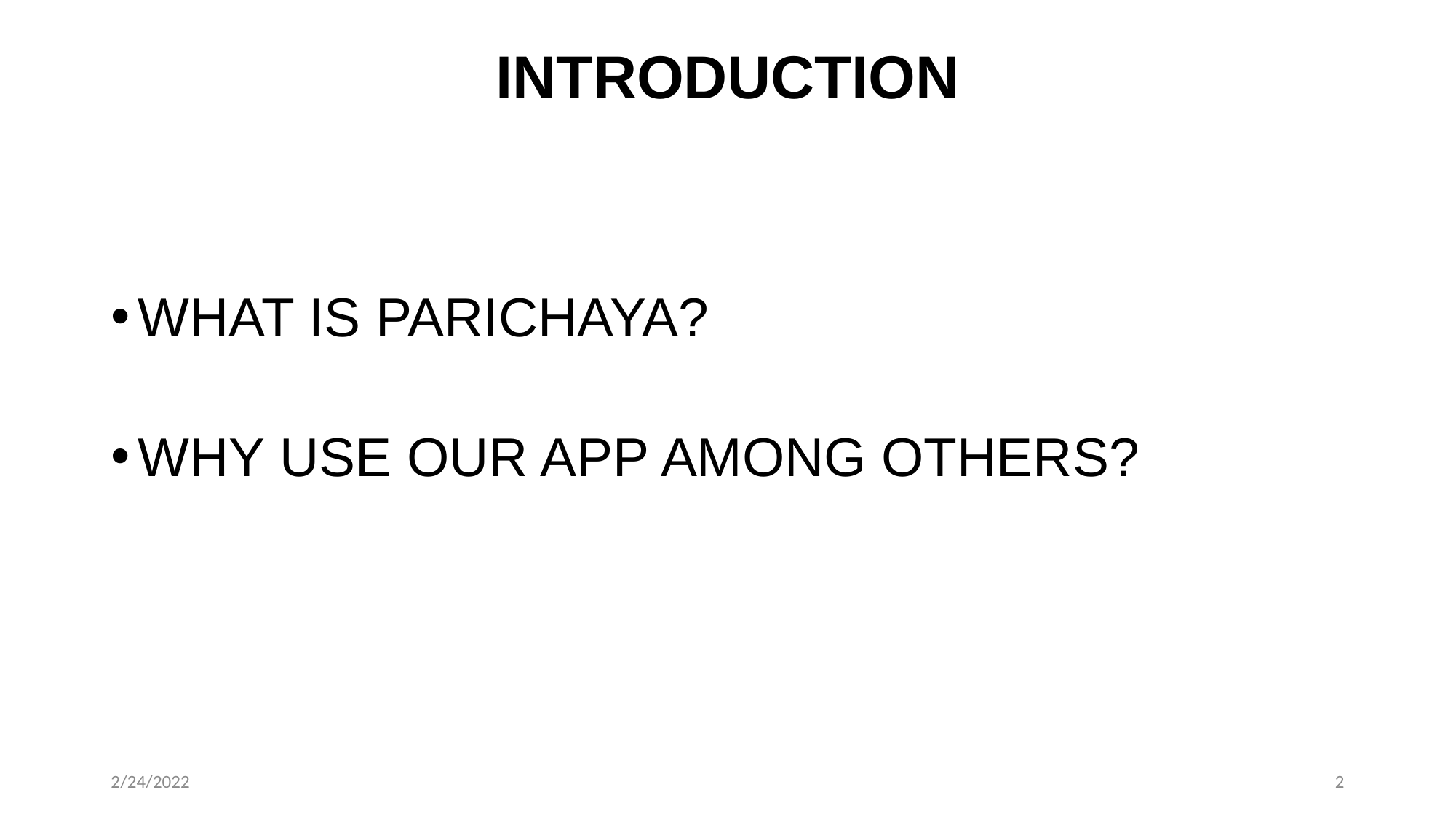

# INTRODUCTION
WHAT IS PARICHAYA?
WHY USE OUR APP AMONG OTHERS?
2/24/2022
2